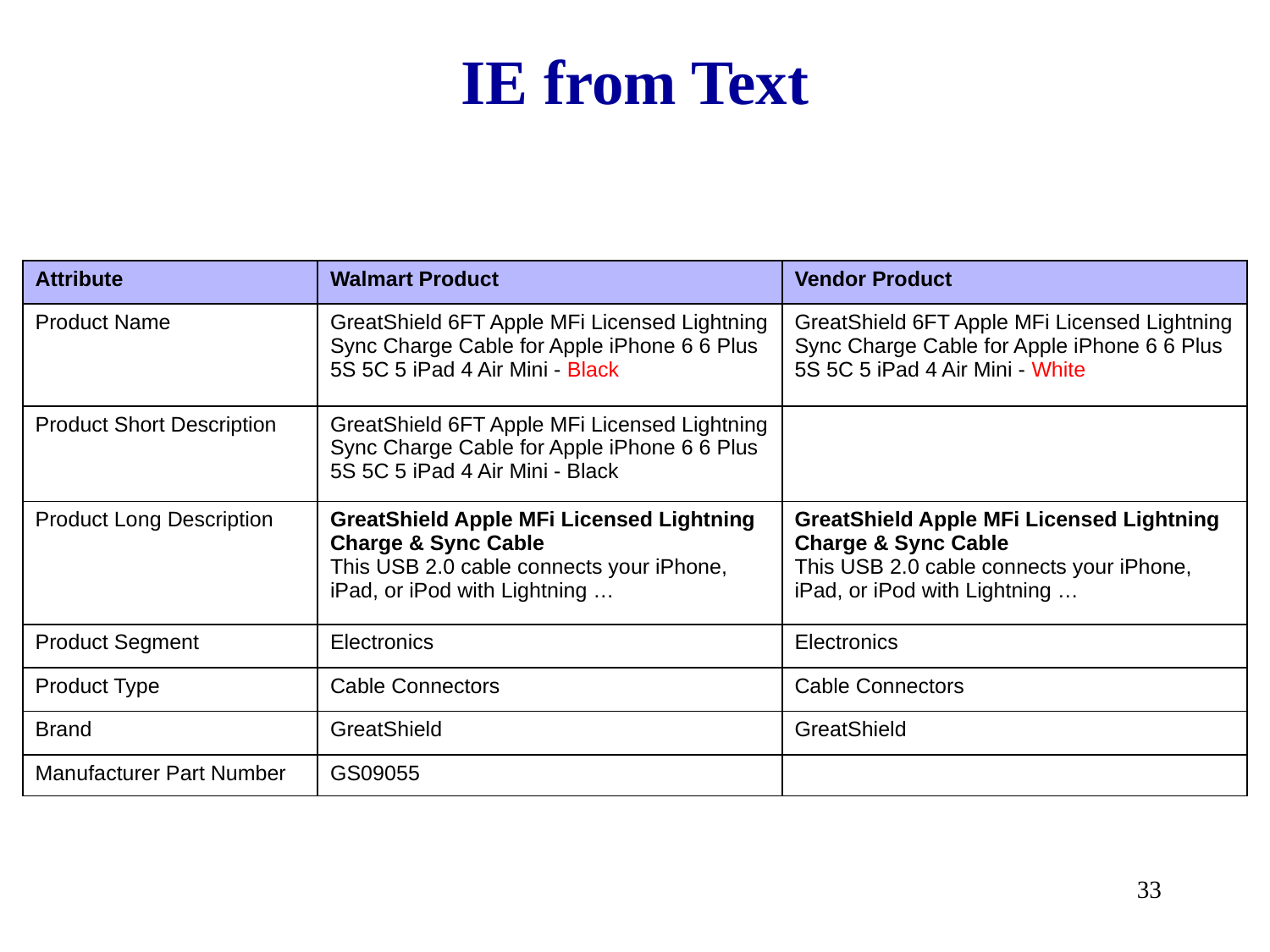

# IE from Text
| Attribute | Walmart Product | Vendor Product |
| --- | --- | --- |
| Product Name | GreatShield 6FT Apple MFi Licensed Lightning Sync Charge Cable for Apple iPhone 6 6 Plus 5S 5C 5 iPad 4 Air Mini - Black | GreatShield 6FT Apple MFi Licensed Lightning Sync Charge Cable for Apple iPhone 6 6 Plus 5S 5C 5 iPad 4 Air Mini - White |
| Product Short Description | GreatShield 6FT Apple MFi Licensed Lightning Sync Charge Cable for Apple iPhone 6 6 Plus 5S 5C 5 iPad 4 Air Mini - Black |  |
| Product Long Description | GreatShield Apple MFi Licensed Lightning Charge & Sync Cable This USB 2.0 cable connects your iPhone, iPad, or iPod with Lightning … | GreatShield Apple MFi Licensed Lightning Charge & Sync Cable This USB 2.0 cable connects your iPhone, iPad, or iPod with Lightning … |
| Product Segment | Electronics | Electronics |
| Product Type | Cable Connectors | Cable Connectors |
| Brand | GreatShield | GreatShield |
| Manufacturer Part Number | GS09055 |  |
33